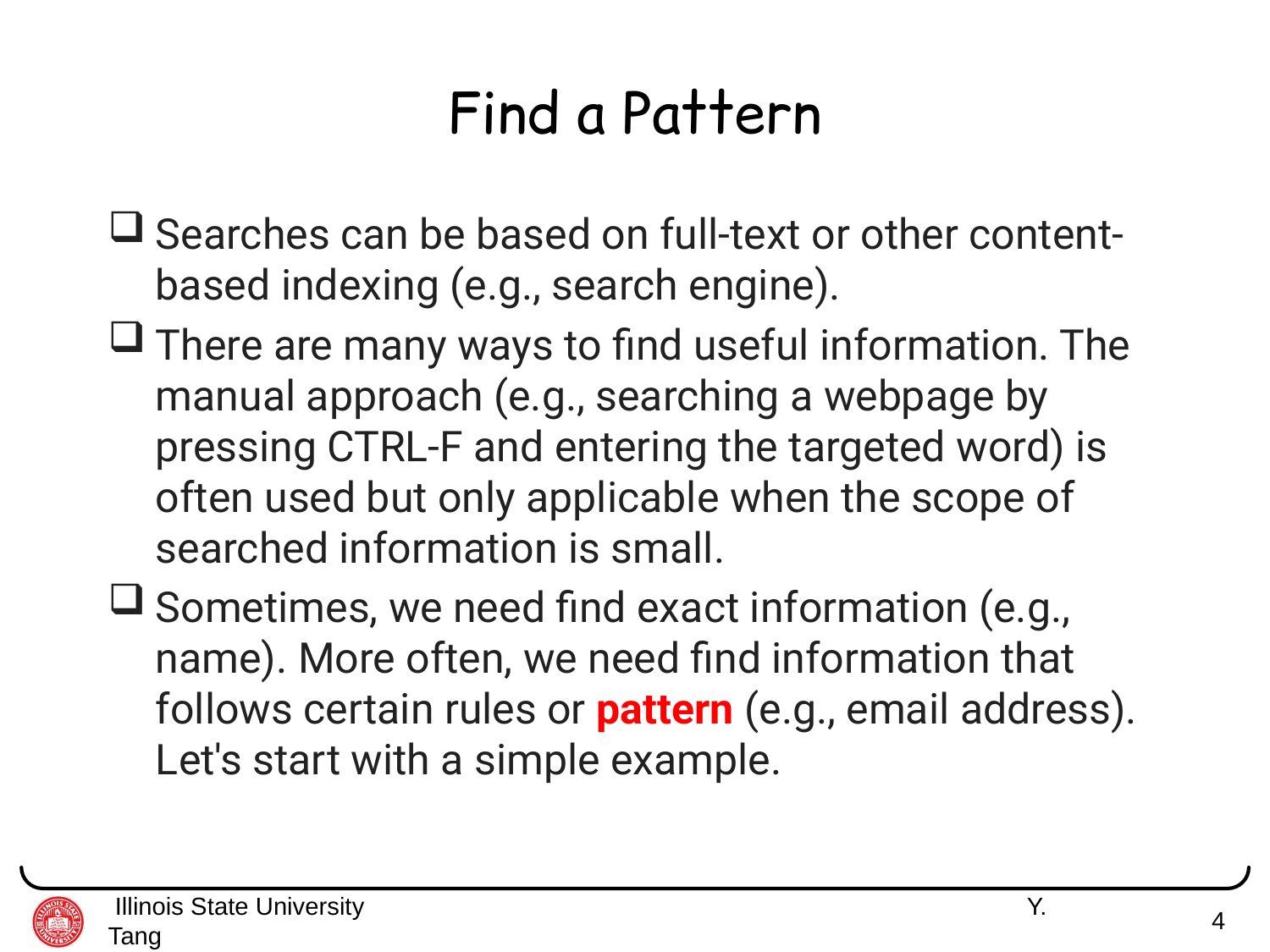

# Find a Pattern
Searches can be based on full-text or other content-based indexing (e.g., search engine).
There are many ways to find useful information. The manual approach (e.g., searching a webpage by pressing CTRL-F and entering the targeted word) is often used but only applicable when the scope of searched information is small.
Sometimes, we need find exact information (e.g., name). More often, we need find information that follows certain rules or pattern (e.g., email address). Let's start with a simple example.

 Illinois State University                      	                                                           Y. Tang
4